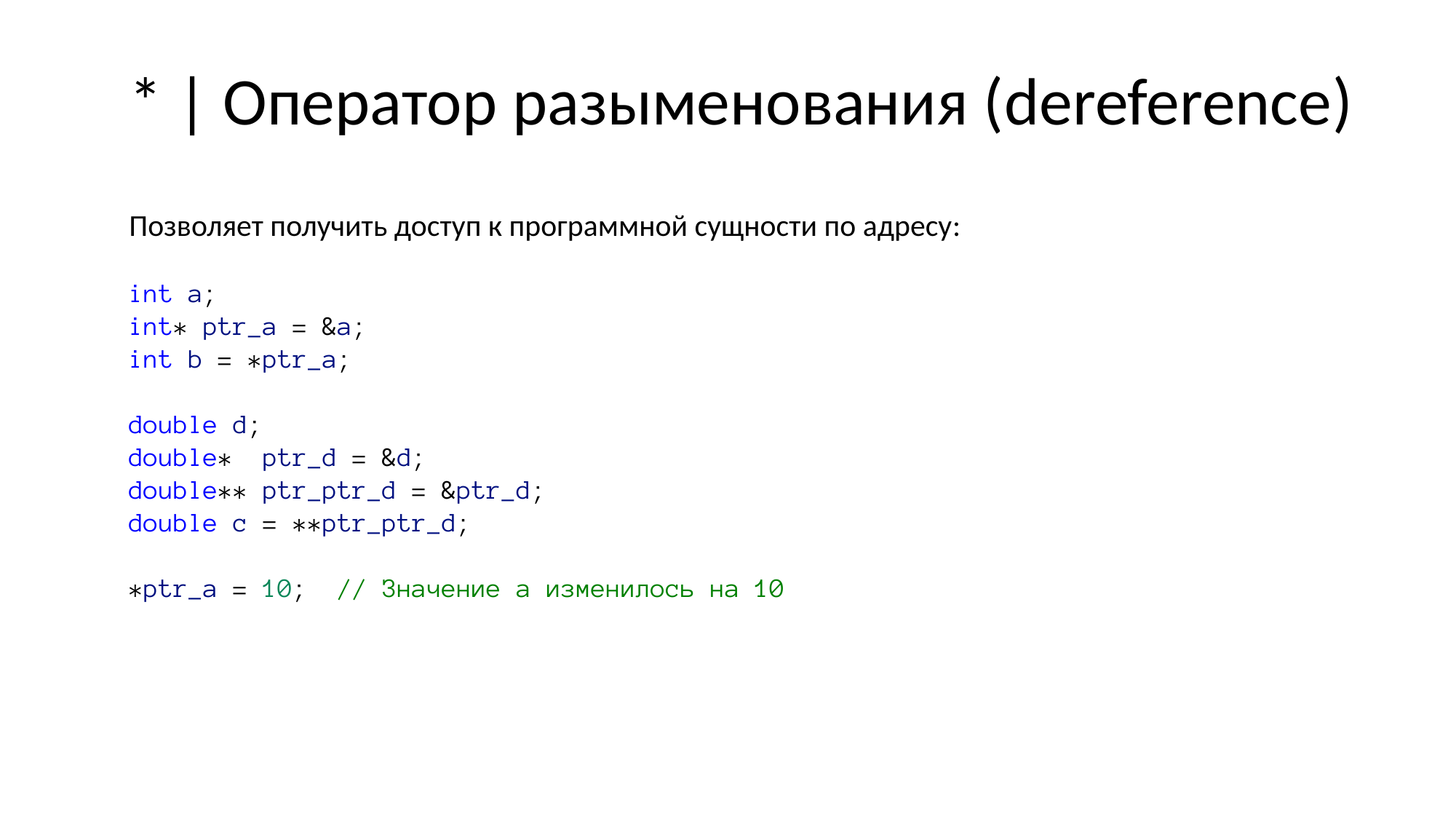

* | Оператор разыменования (dereference)
Позволяет получить доступ к программной сущности по адресу:

int a;
int* ptr_a = &a;
int b = *ptr_a;
double d;
double*  ptr_d = &d;
double** ptr_ptr_d = &ptr_d;
double c = **ptr_ptr_d;
*ptr_a = 10;  // Значение a изменилось на 10